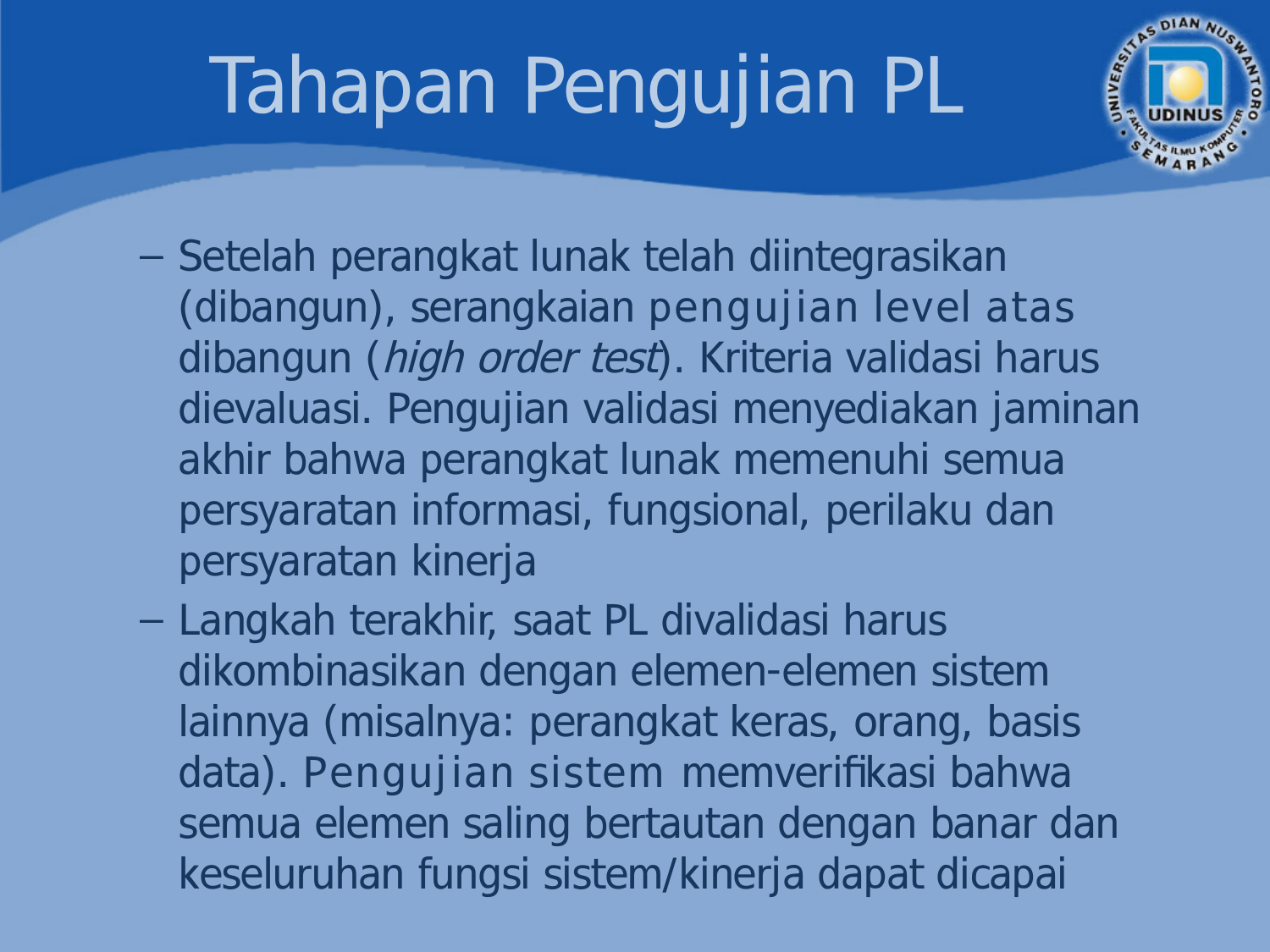

# Tahapan Pengujian PL
Setelah perangkat lunak telah diintegrasikan (dibangun), serangkaian pengujian level atas dibangun (high order test). Kriteria validasi harus dievaluasi. Pengujian validasi menyediakan jaminan akhir bahwa perangkat lunak memenuhi semua persyaratan informasi, fungsional, perilaku dan persyaratan kinerja
Langkah terakhir, saat PL divalidasi harus dikombinasikan dengan elemen-elemen sistem lainnya (misalnya: perangkat keras, orang, basis data). Pengujian sistem memverifikasi bahwa semua elemen saling bertautan dengan banar dan keseluruhan fungsi sistem/kinerja dapat dicapai